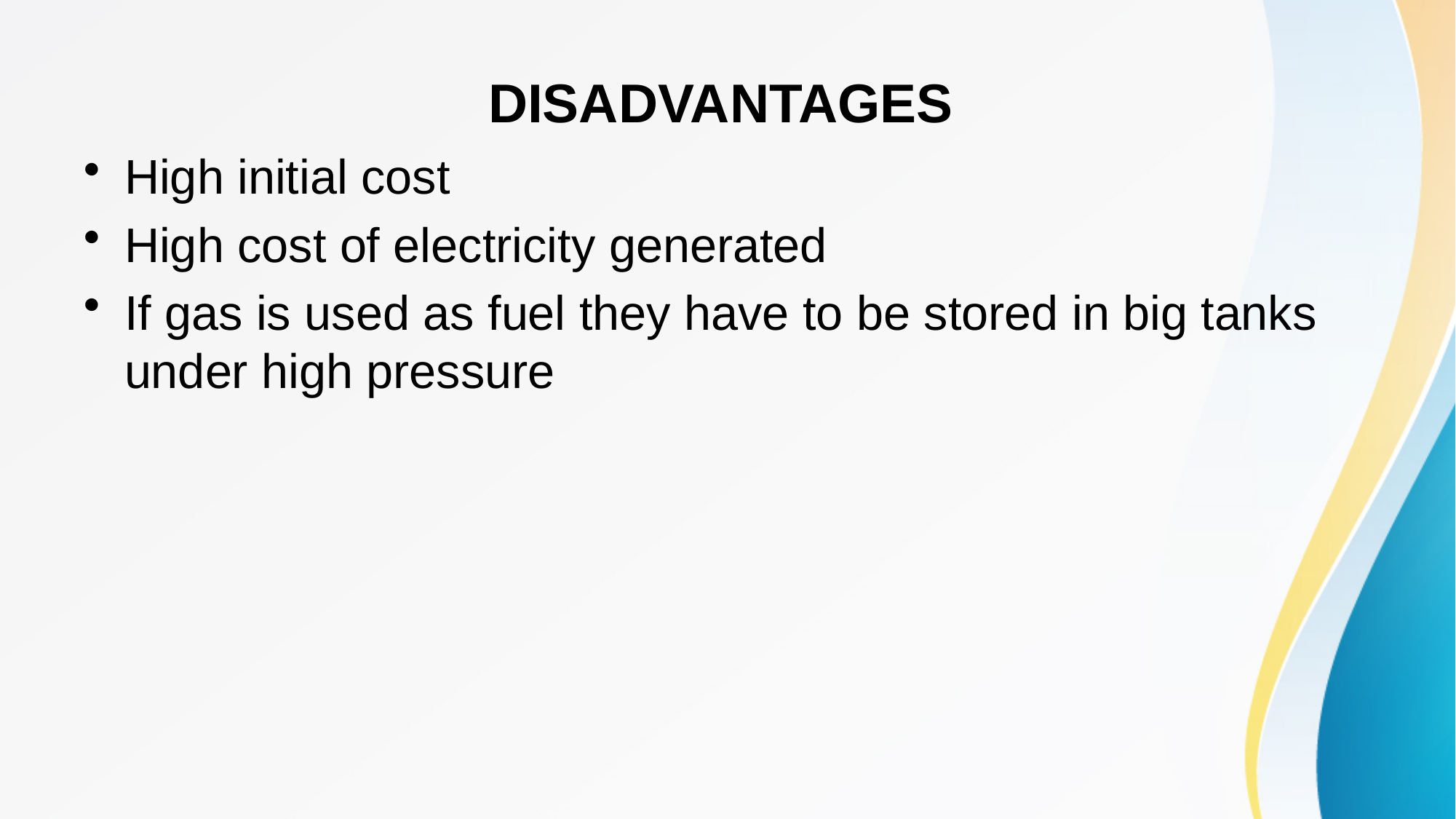

# DISADVANTAGES
High initial cost
High cost of electricity generated
If gas is used as fuel they have to be stored in big tanks under high pressure